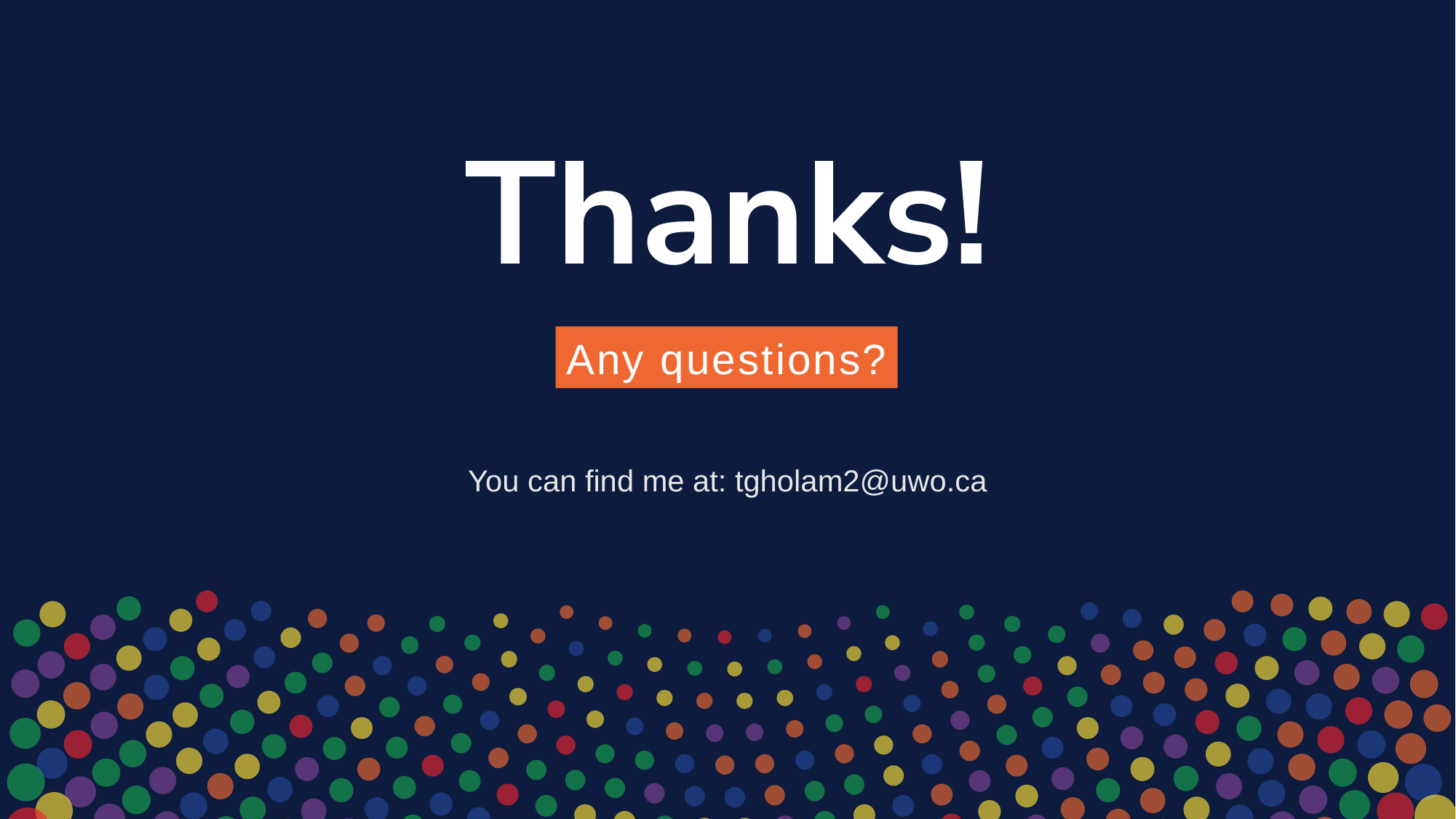

Thanks!
Any questions?
You can find me at: tgholam2@uwo.ca